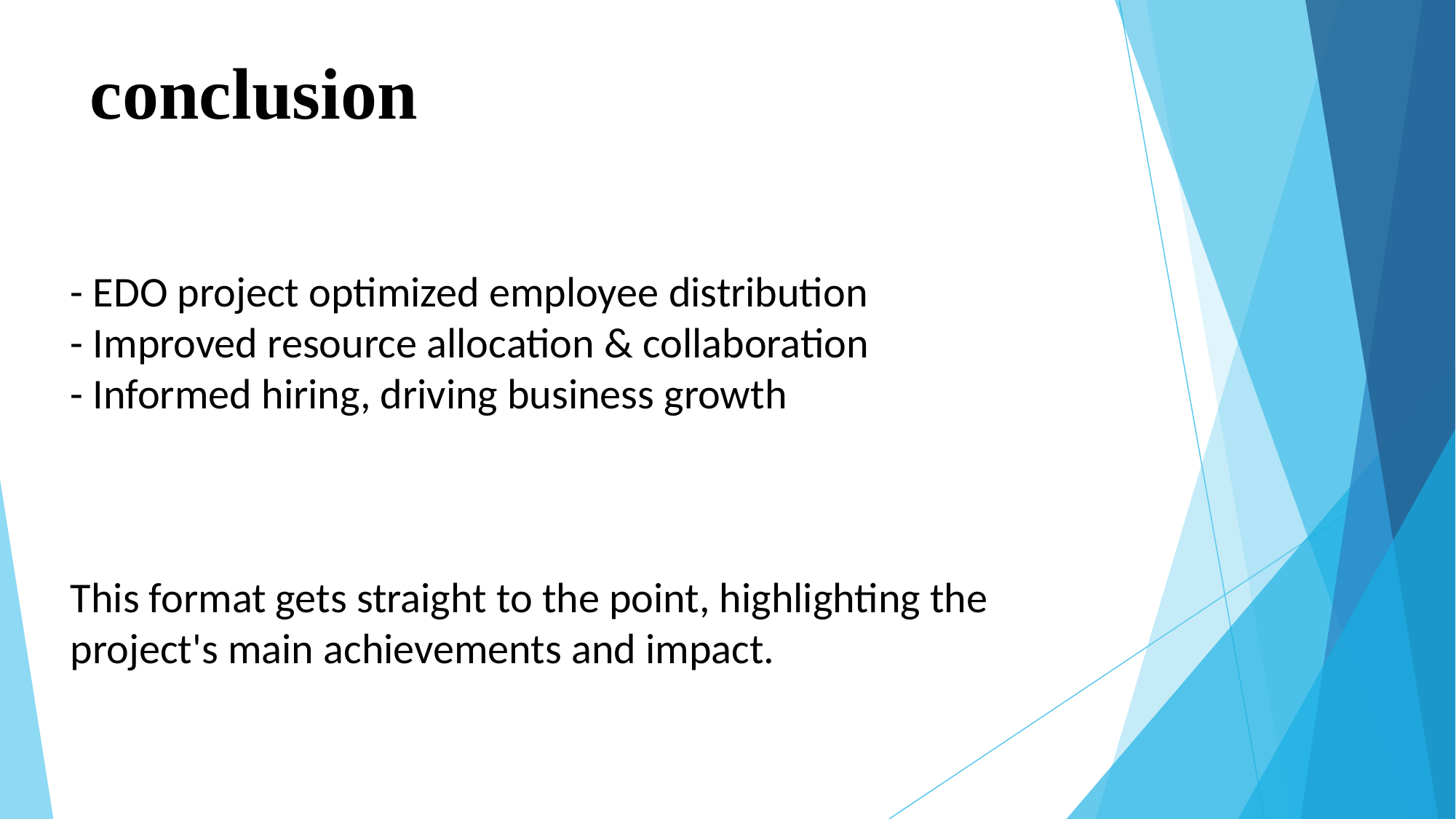

# conclusion

- EDO project optimized employee distribution
- Improved resource allocation & collaboration
- Informed hiring, driving business growth

This format gets straight to the point, highlighting the project's main achievements and impact.